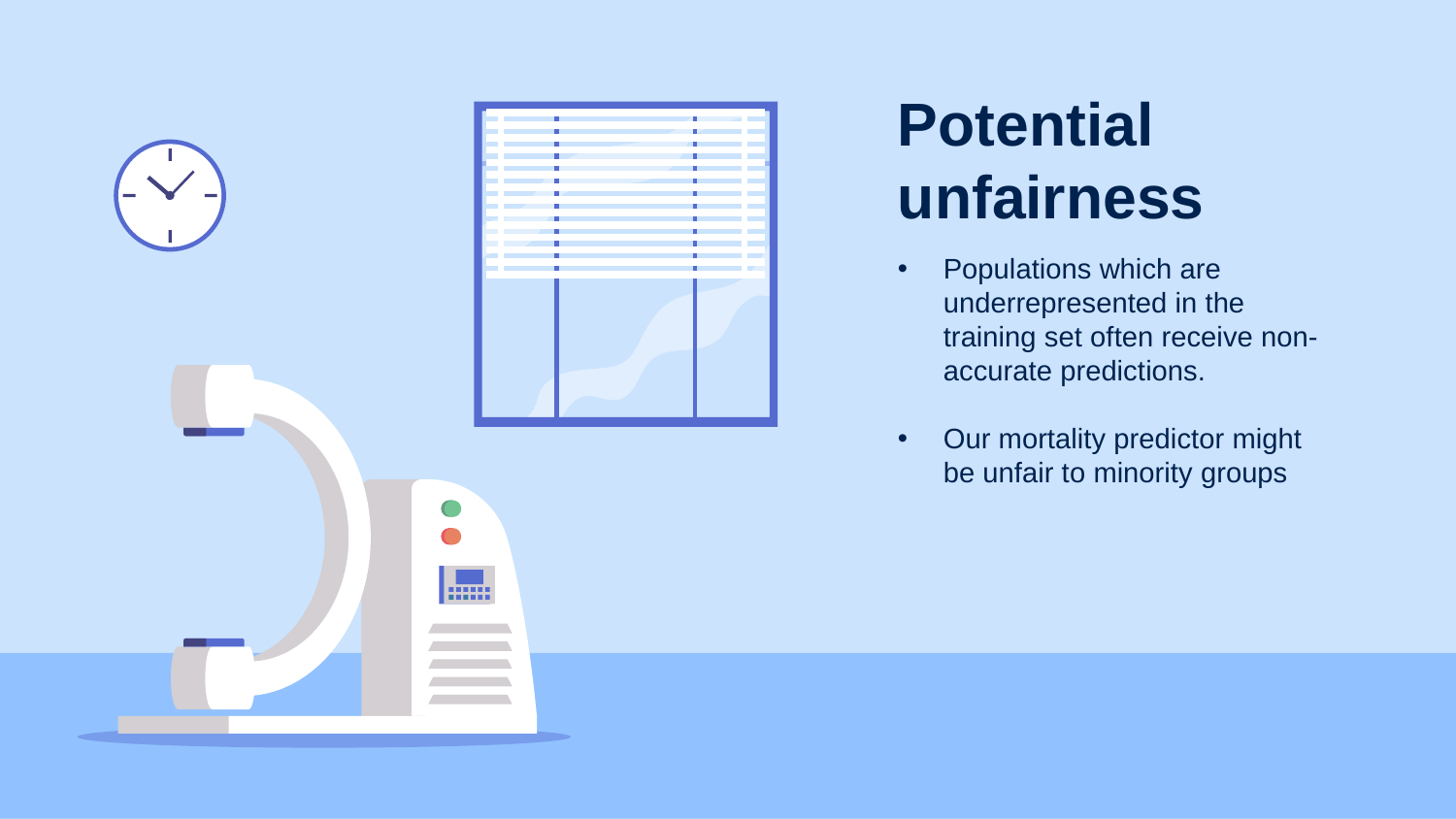

# Potential unfairness

Populations which are underrepresented in the training set often receive non-accurate predictions.

Our mortality predictor might be unfair to minority groups